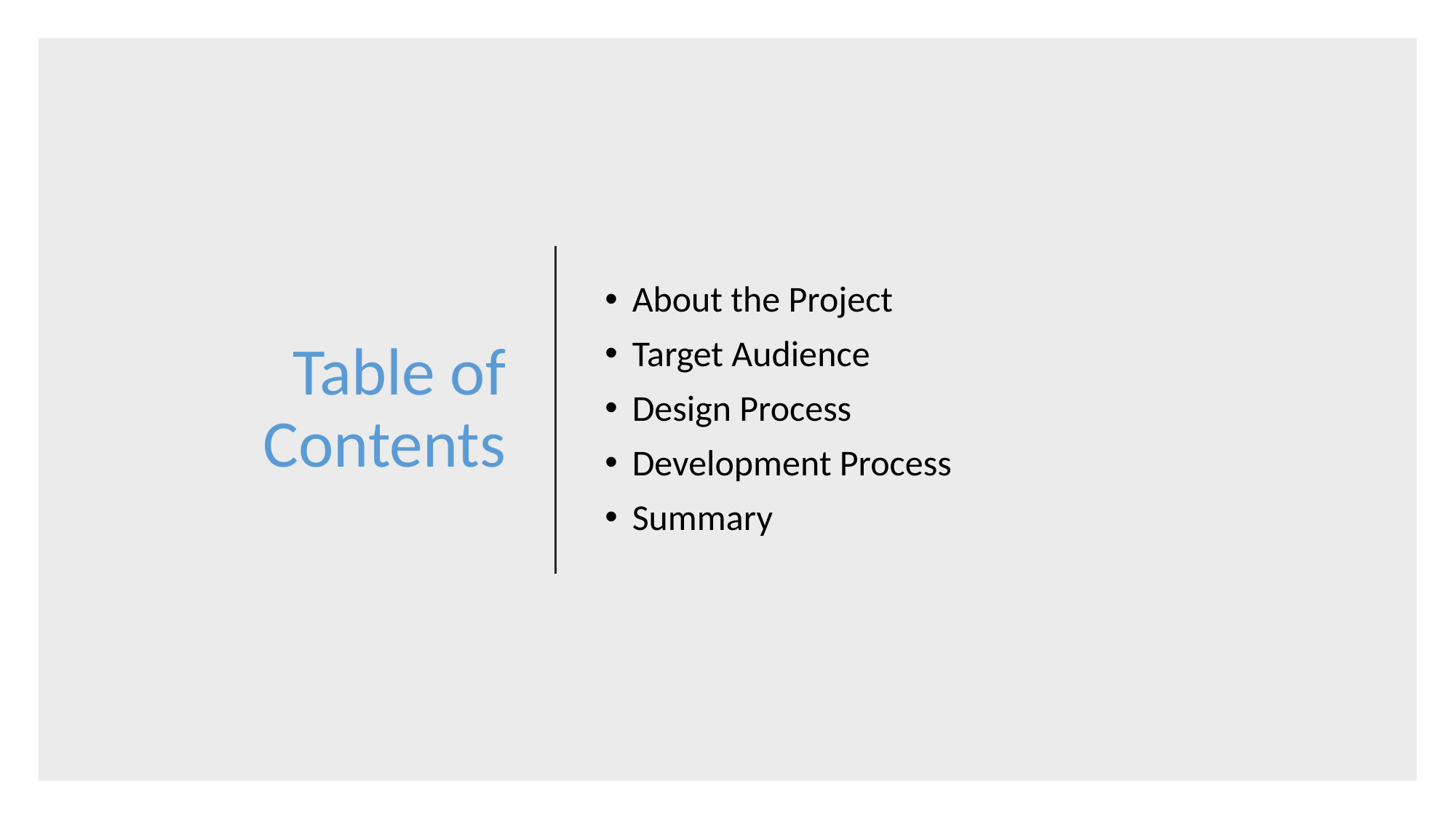

# Table of Contents
About the Project
Target Audience
Design Process
Development Process
Summary